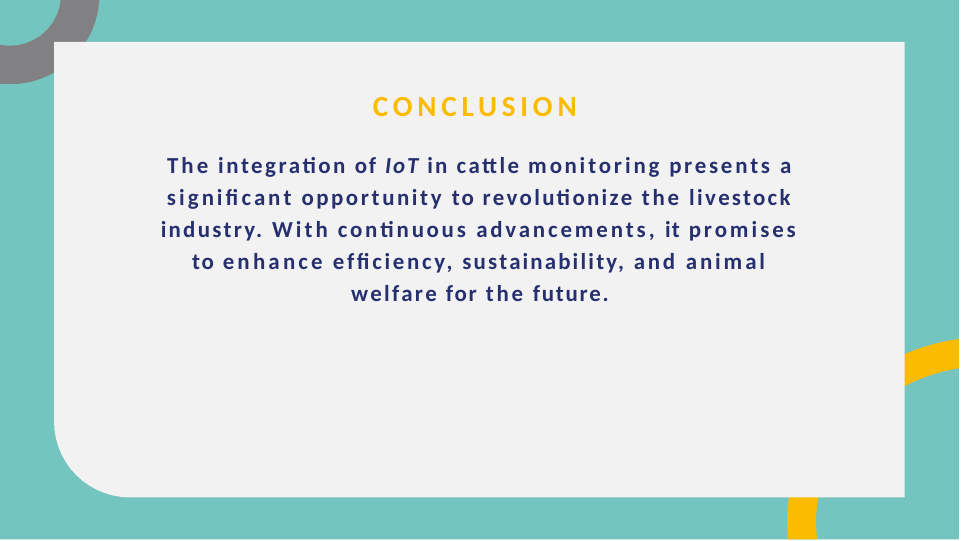

# CONCLUSION
The integration of IoT in cattle monitoring presents a signiﬁcant opportunity to revolutionize the livestock industry. With continuous advancements, it promises to enhance efﬁciency, sustainability, and animal welfare for the future.